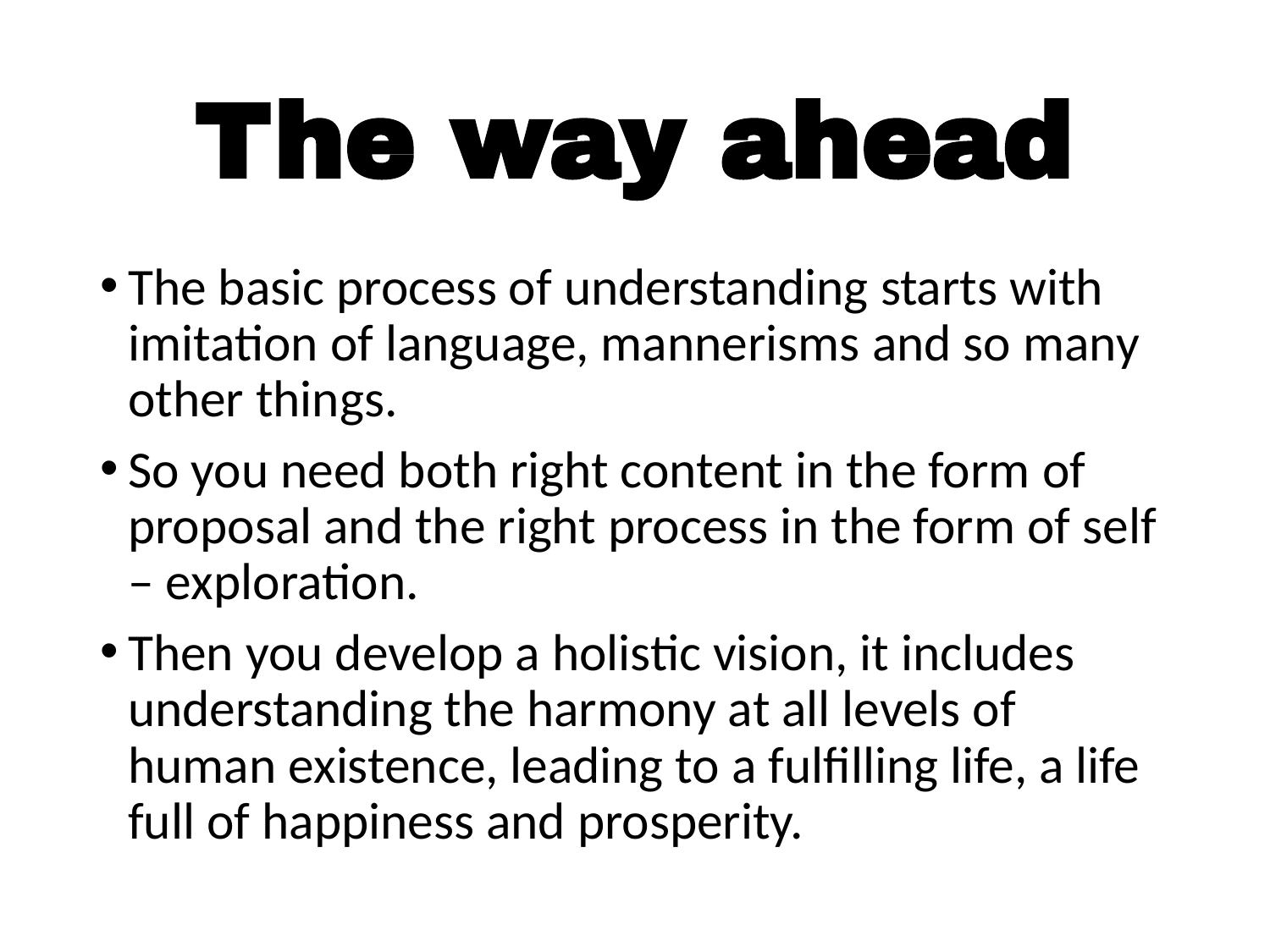

# The way ahead
The basic process of understanding starts with imitation of language, mannerisms and so many other things.
So you need both right content in the form of proposal and the right process in the form of self – exploration.
Then you develop a holistic vision, it includes understanding the harmony at all levels of human existence, leading to a fulfilling life, a life full of happiness and prosperity.